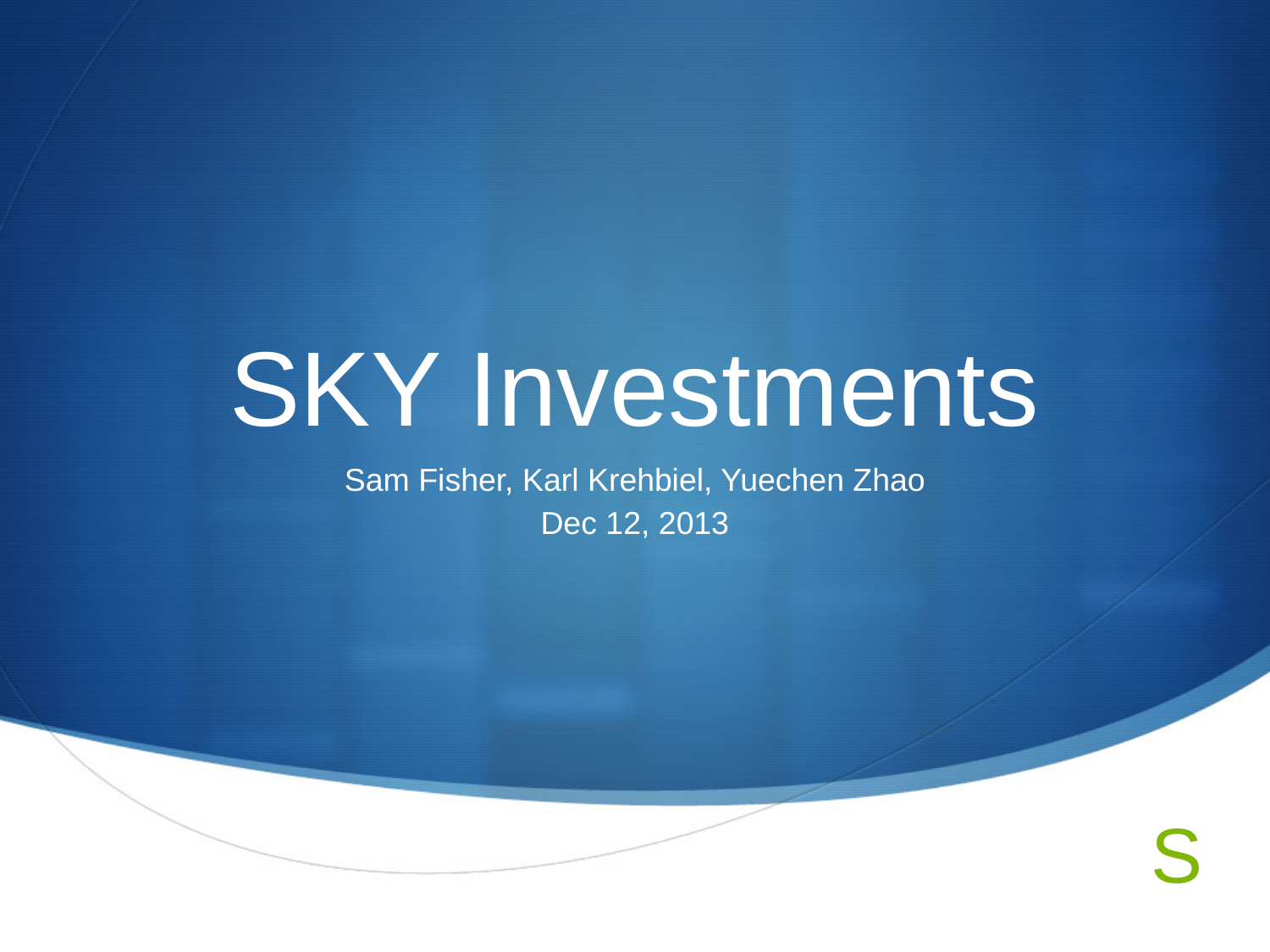

# SKY Investments
Sam Fisher, Karl Krehbiel, Yuechen Zhao
Dec 12, 2013